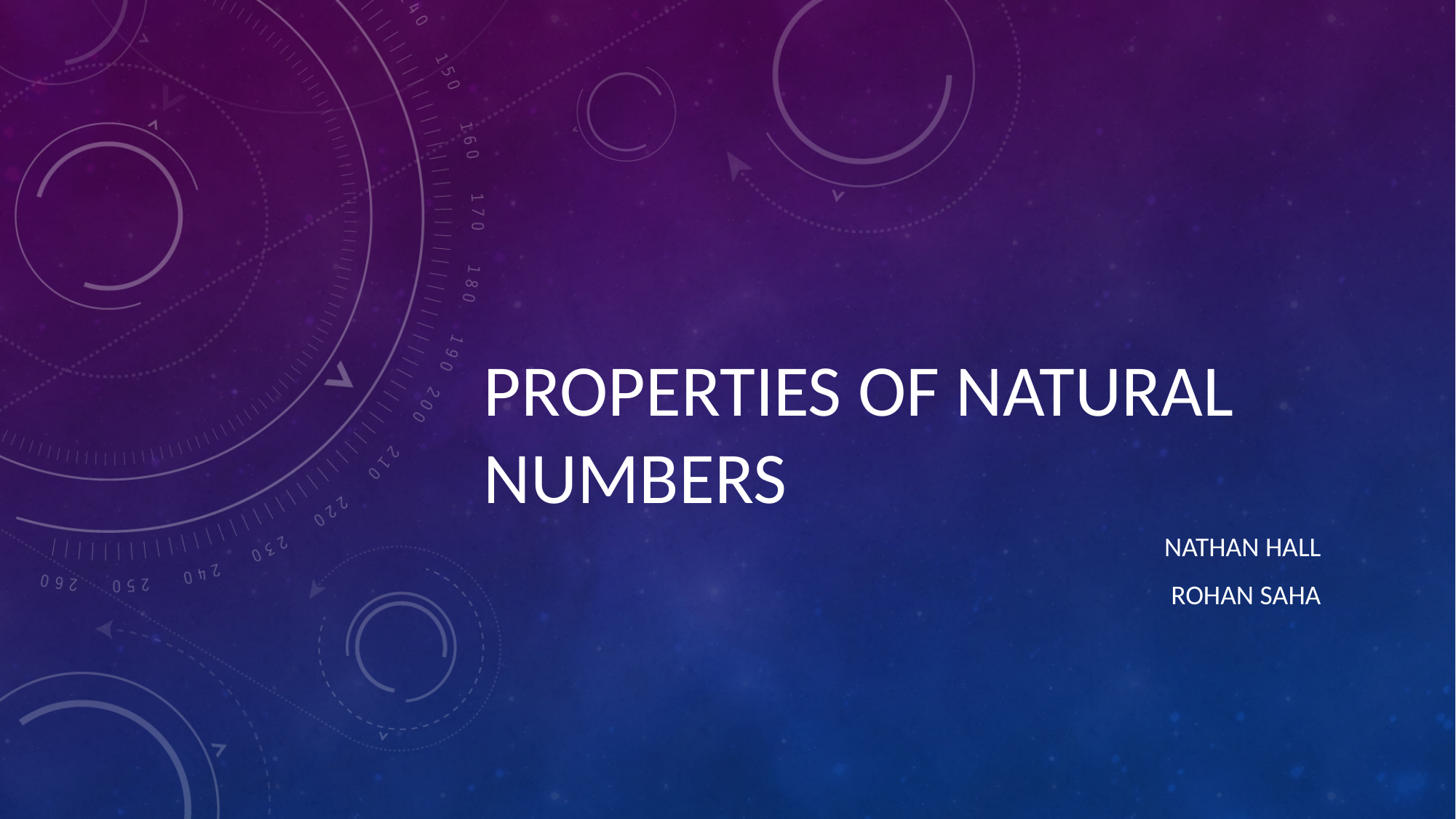

Properties of natural numbers
Nathan hall
Rohan Saha